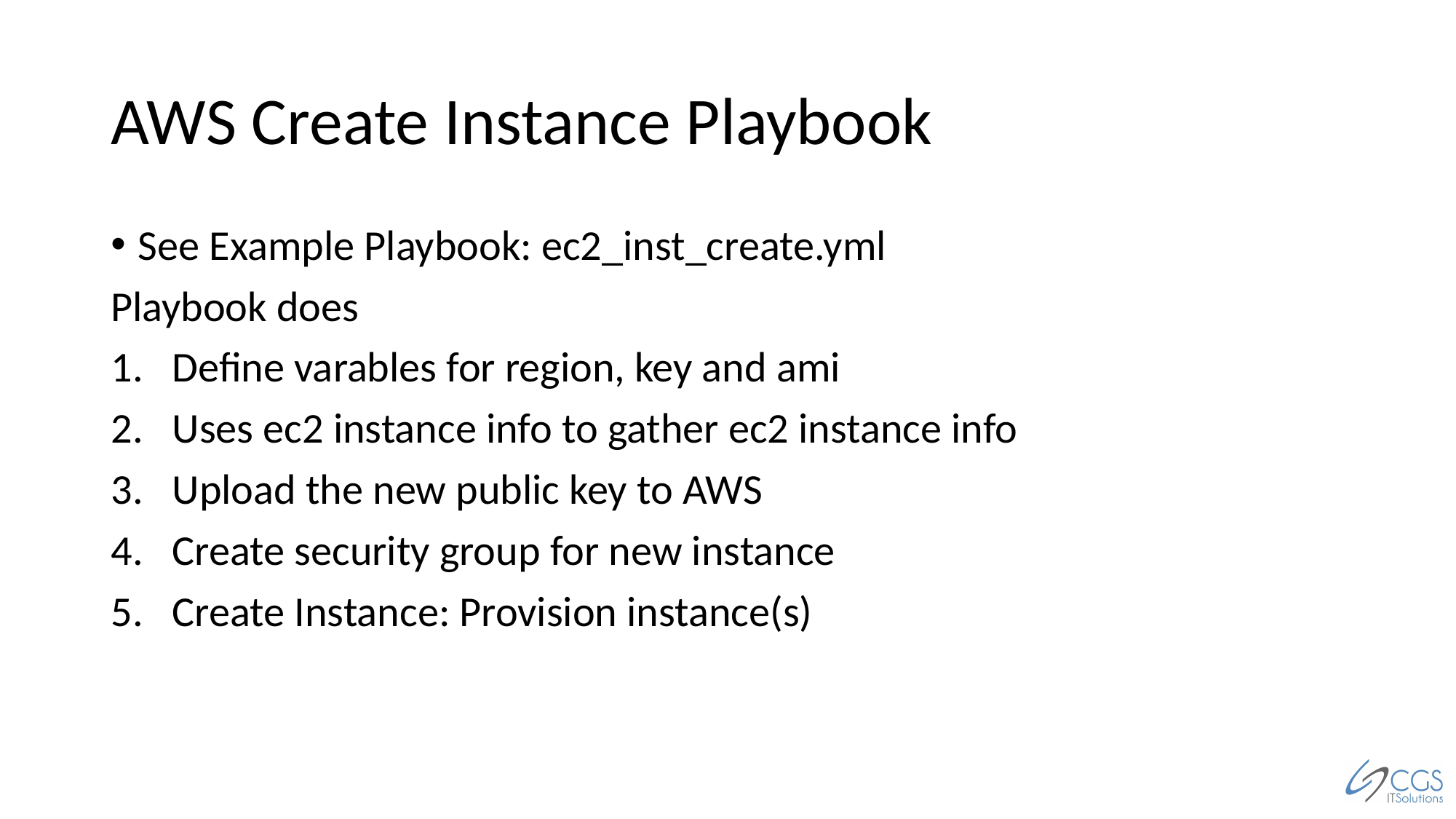

# AWS Create Instance Playbook
See Example Playbook: ec2_inst_create.yml
Playbook does
Define varables for region, key and ami
Uses ec2 instance info to gather ec2 instance info
Upload the new public key to AWS
Create security group for new instance
Create Instance: Provision instance(s)